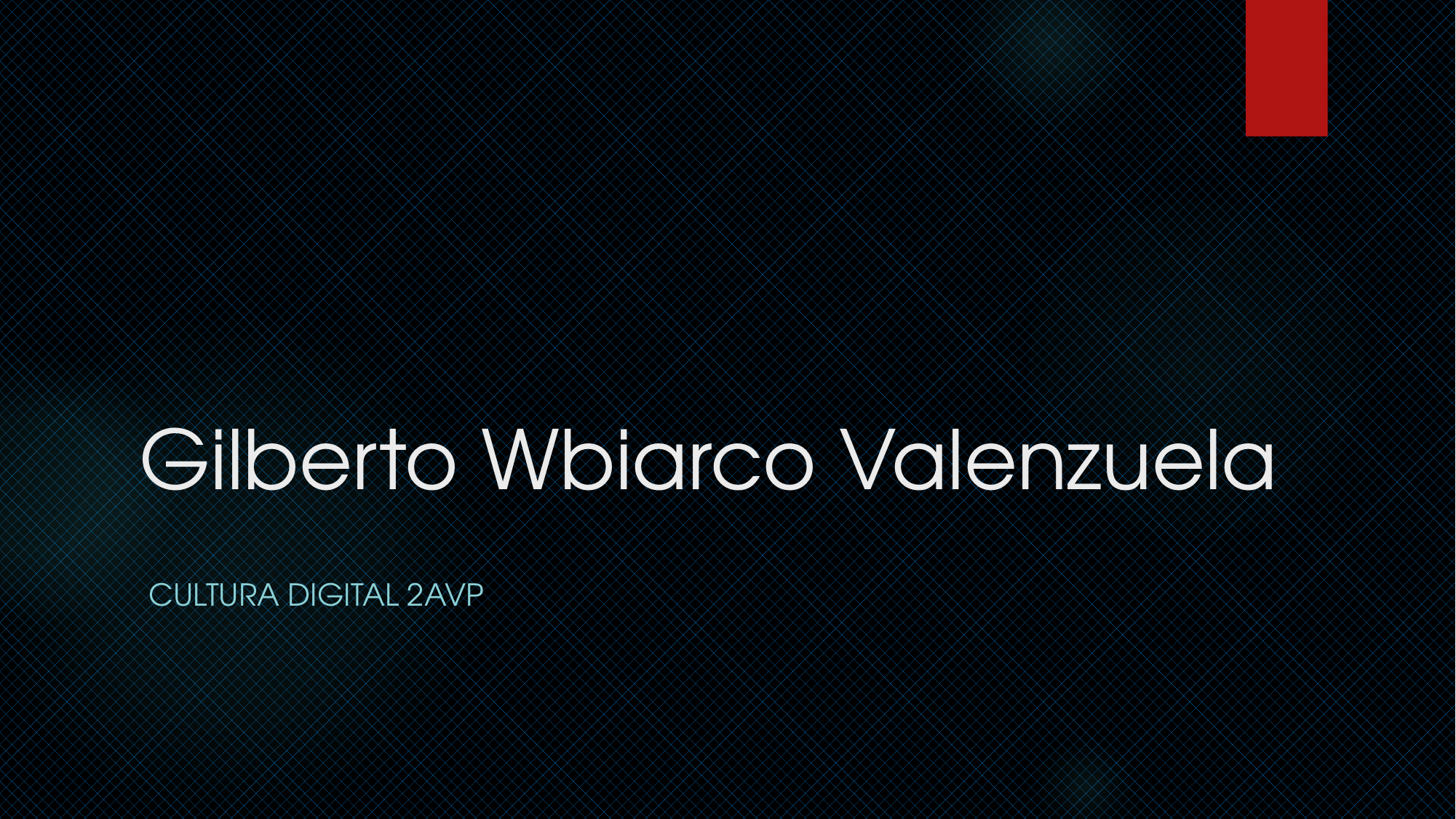

# Gilberto Wbiarco Valenzuela
CULTURA DIGITAL 2AVP